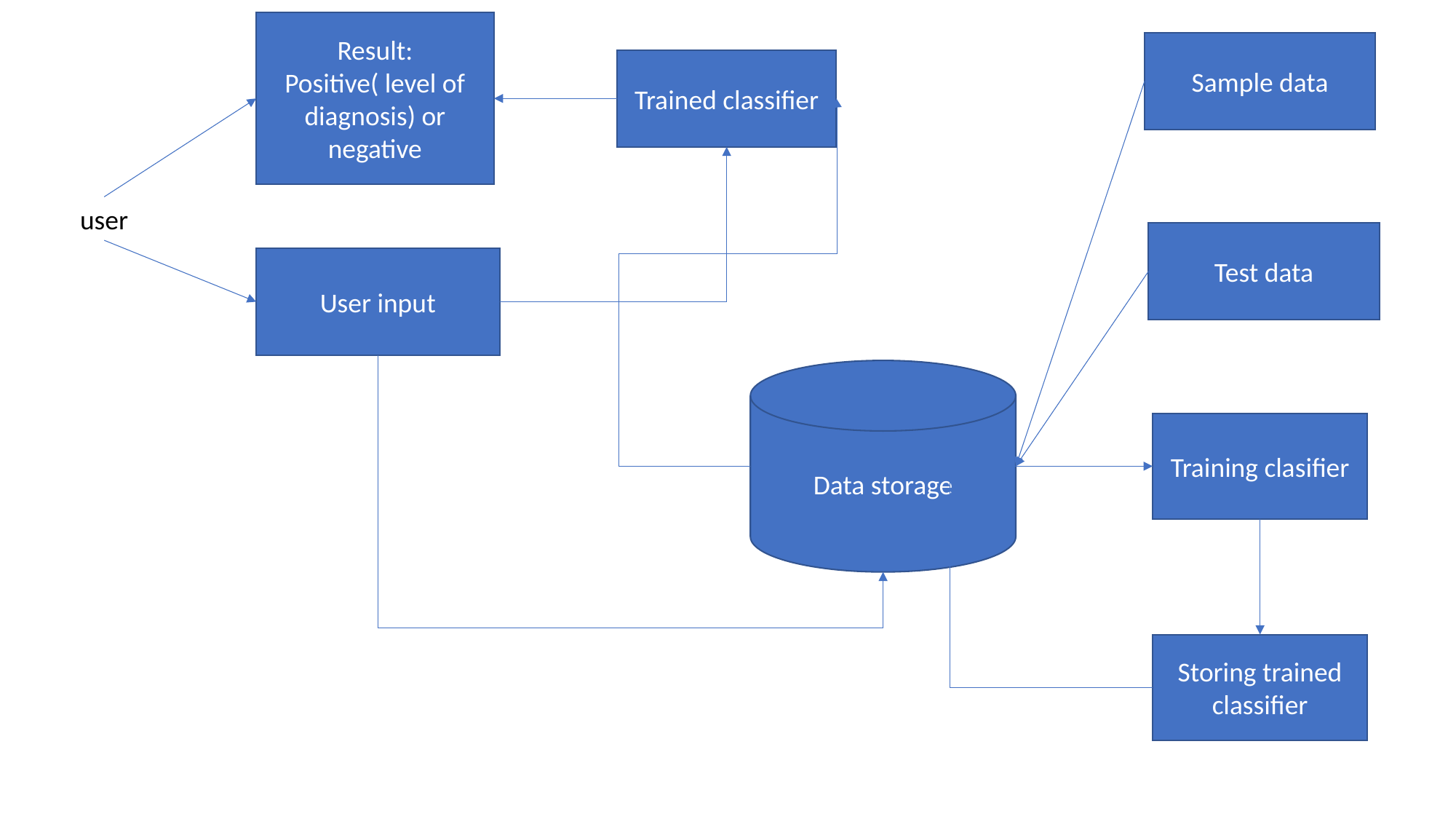

Result:
Positive( level of diagnosis) or negative
Sample data
Trained classifier
user
Test data
User input
Data storage
Training clasifier
Storing trained classifier